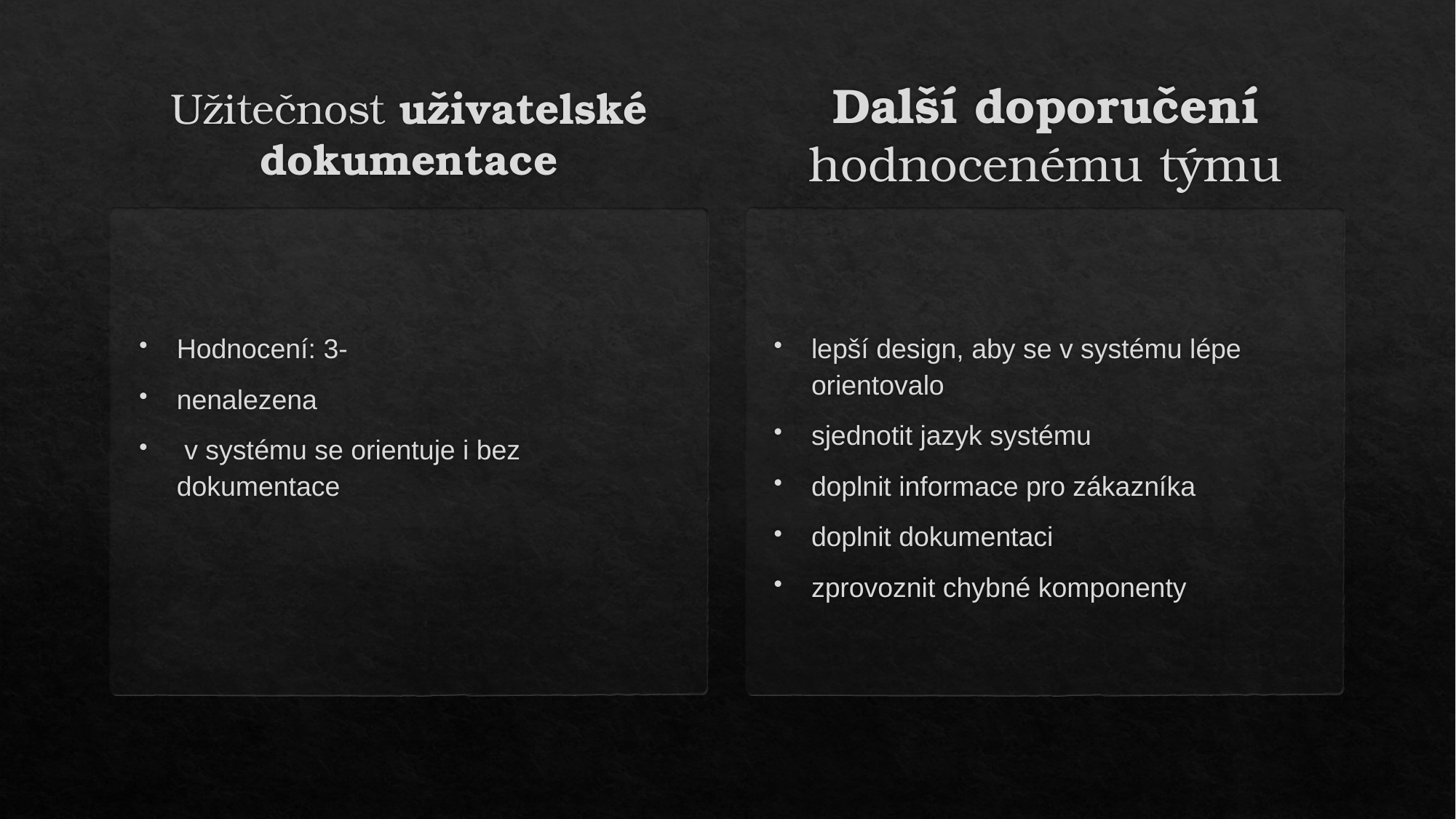

# Užitečnost uživatelské dokumentace
Další doporučení hodnocenému týmu
Hodnocení: 3-
nenalezena
 v systému se orientuje i bez dokumentace
lepší design, aby se v systému lépe orientovalo
sjednotit jazyk systému
doplnit informace pro zákazníka
doplnit dokumentaci
zprovoznit chybné komponenty